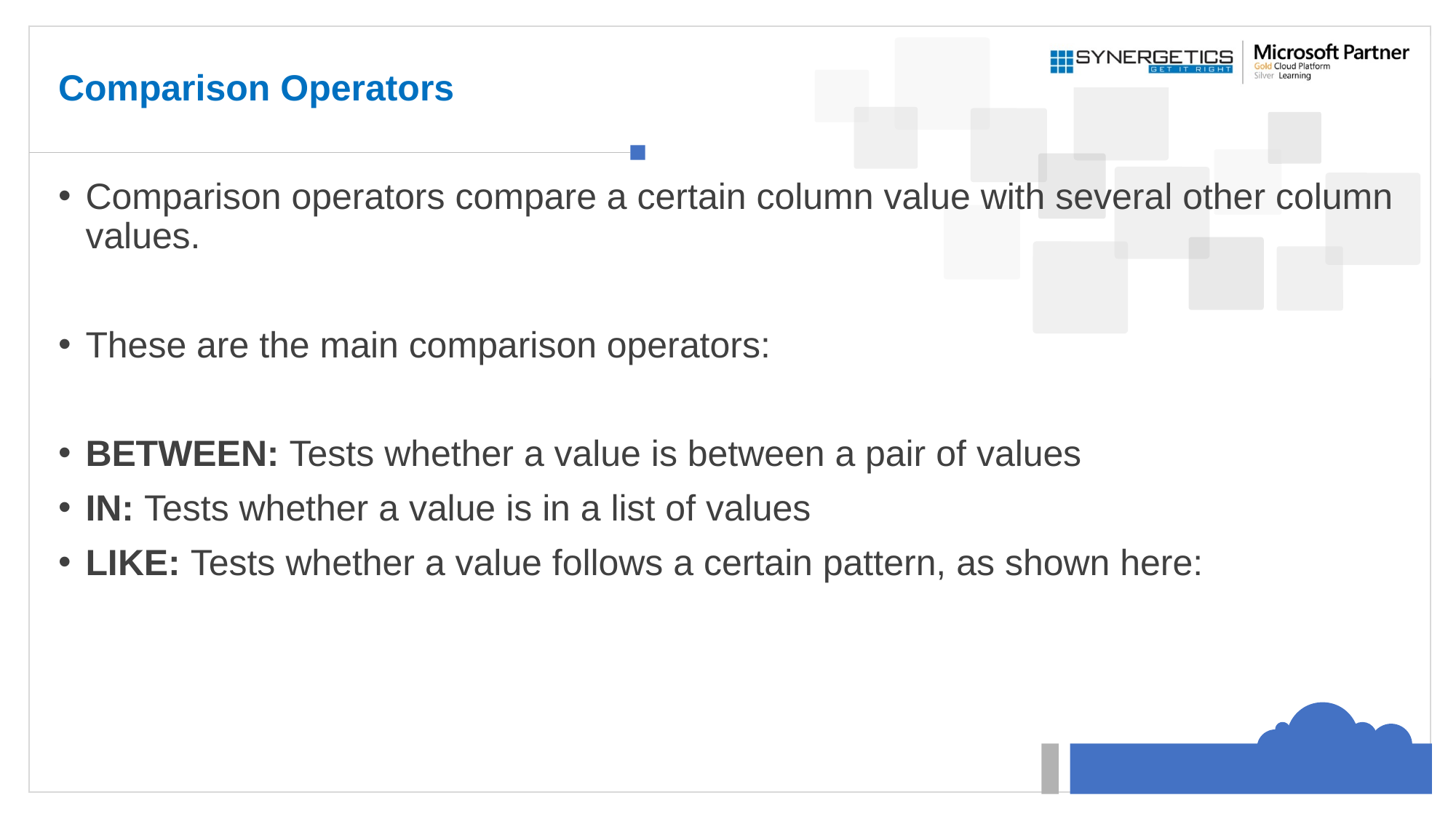

# Comparison Operators
Comparison operators compare a certain column value with several other column values.

These are the main comparison operators:

BETWEEN: Tests whether a value is between a pair of values
IN: Tests whether a value is in a list of values
LIKE: Tests whether a value follows a certain pattern, as shown here: